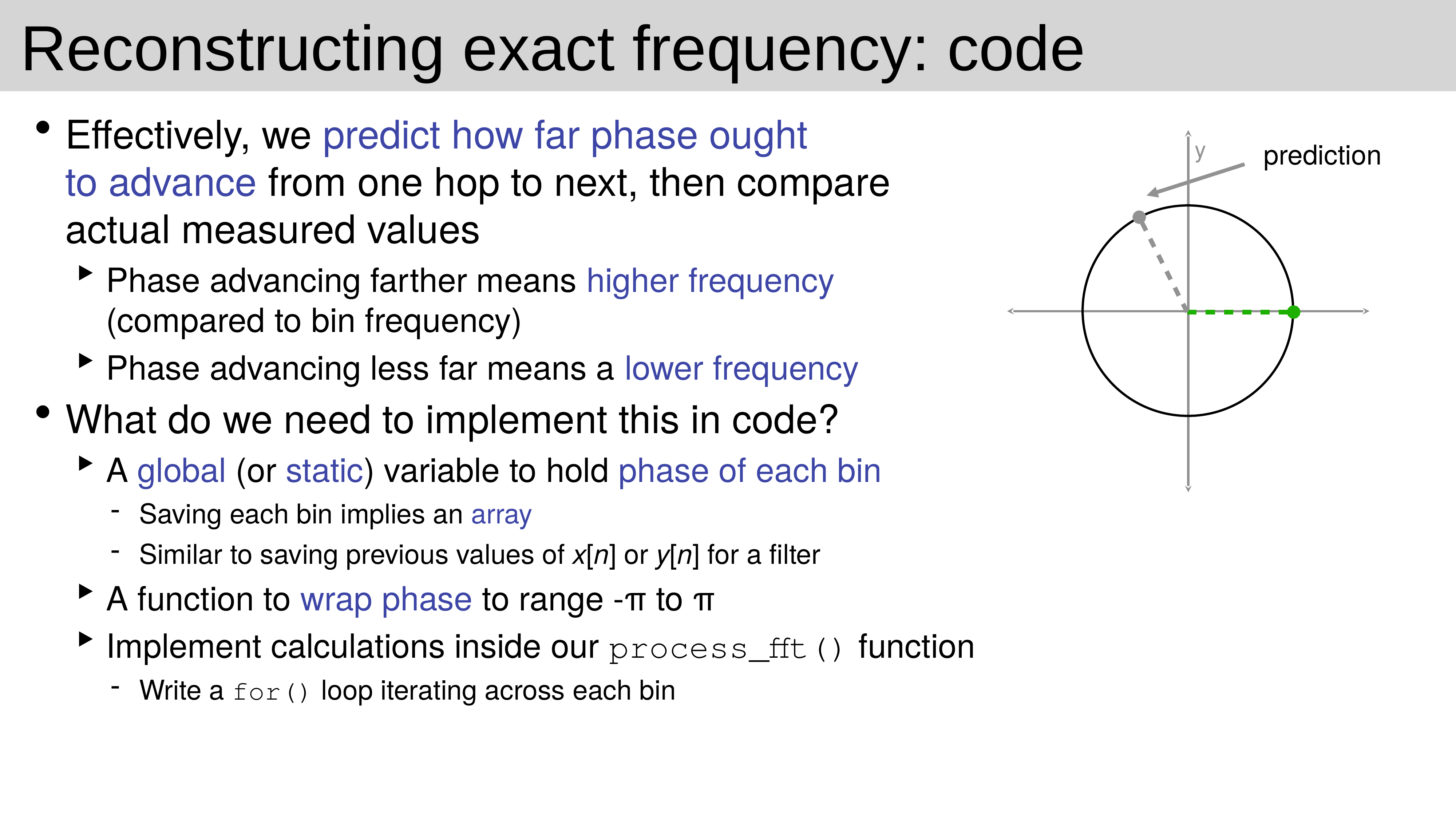

# Reconstructing exact frequency: code
Effectively, we predict how far phase ought
to advance from one hop to next, then compare
actual measured values
Phase advancing farther means higher frequency
(compared to bin frequency)
Phase advancing less far means a lower frequency
What do we need to implement this in code?
A global (or static) variable to hold phase of each bin
Saving each bin implies an array
Similar to saving previous values of x[n] or y[n] for a filter
A function to wrap phase to range -π to π
Implement calculations inside our process_fft() function
Write a for() loop iterating across each bin

y
prediction